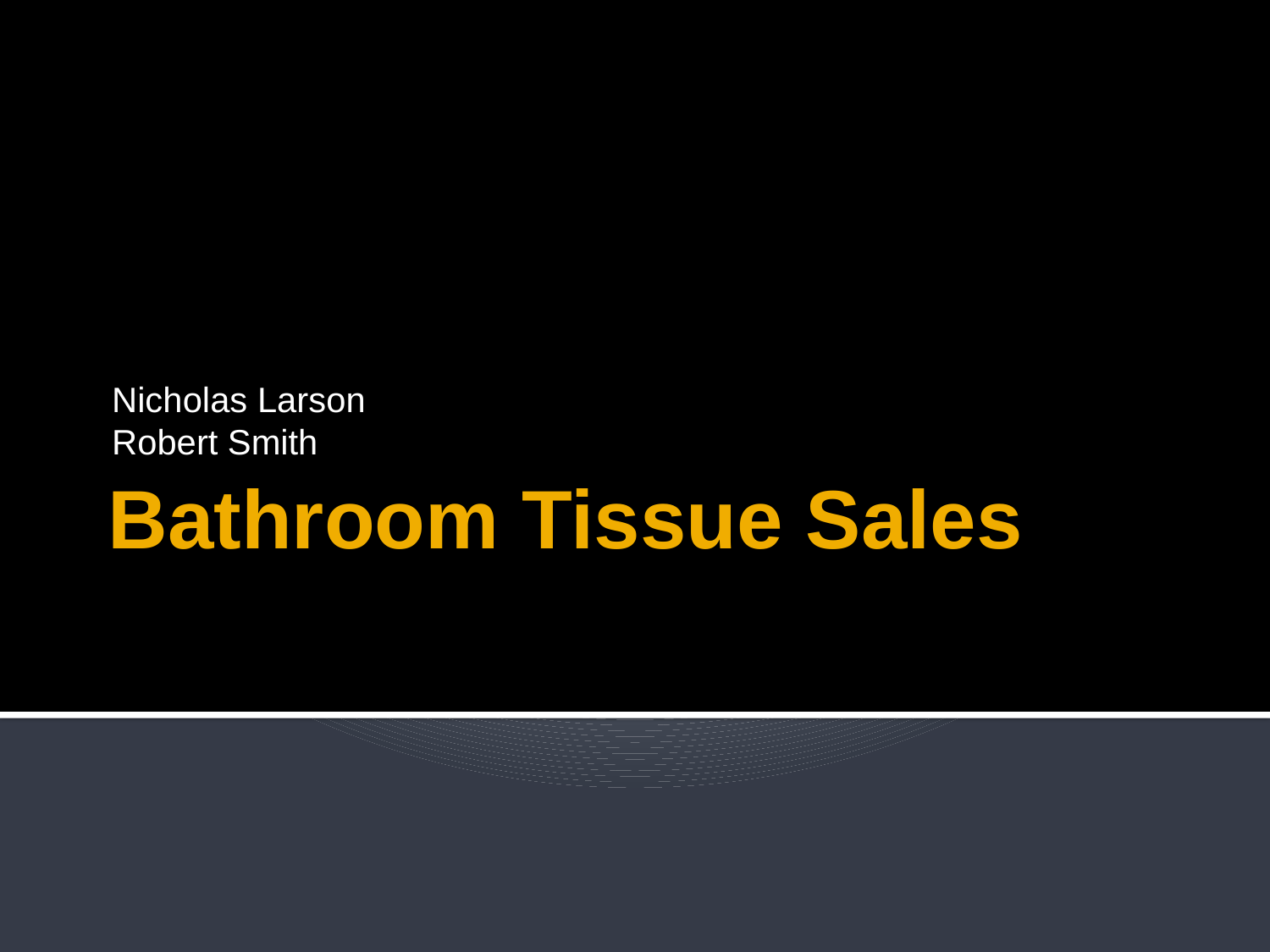

Nicholas Larson
Robert Smith
# Bathroom Tissue Sales